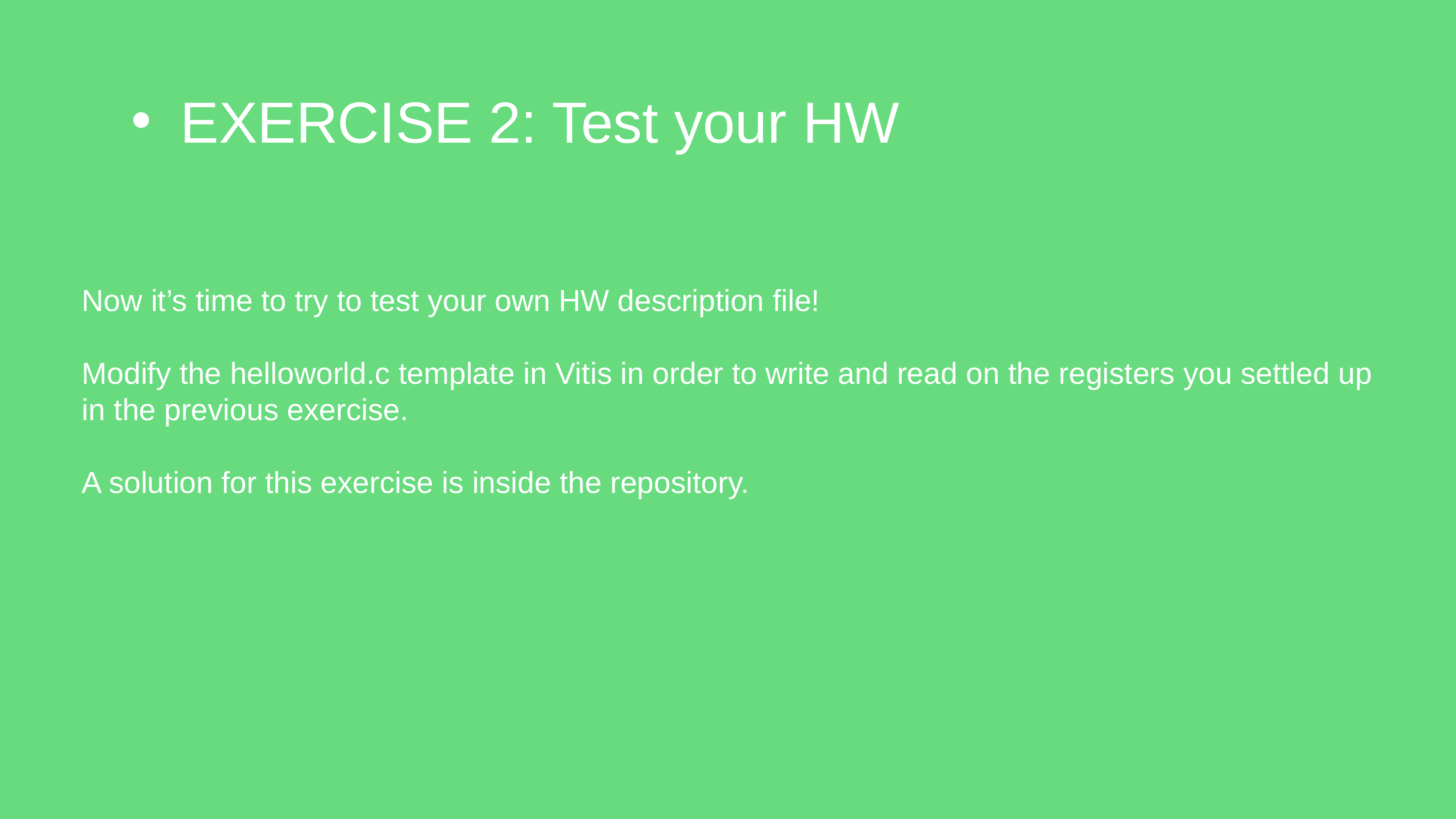

EXERCISE 2: Test your HW

Now it’s time to try to test your own HW description file!

Modify the helloworld.c template in Vitis in order to write and read on the registers you settled up in the previous exercise.

A solution for this exercise is inside the repository.